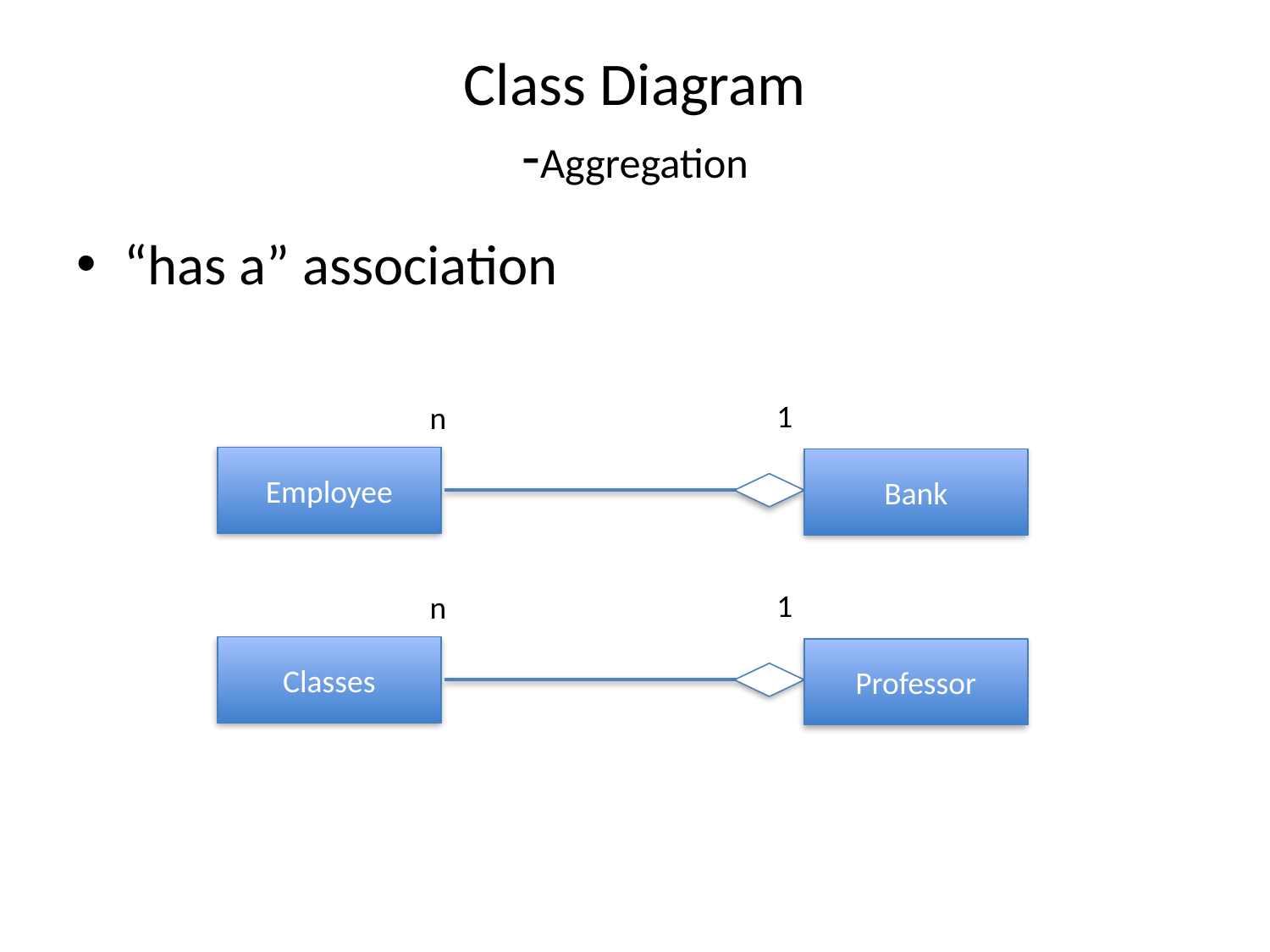

# Class Diagram -Aggregation
“has a” association

1
n
Employee
Bank

1
n
Classes
Professor